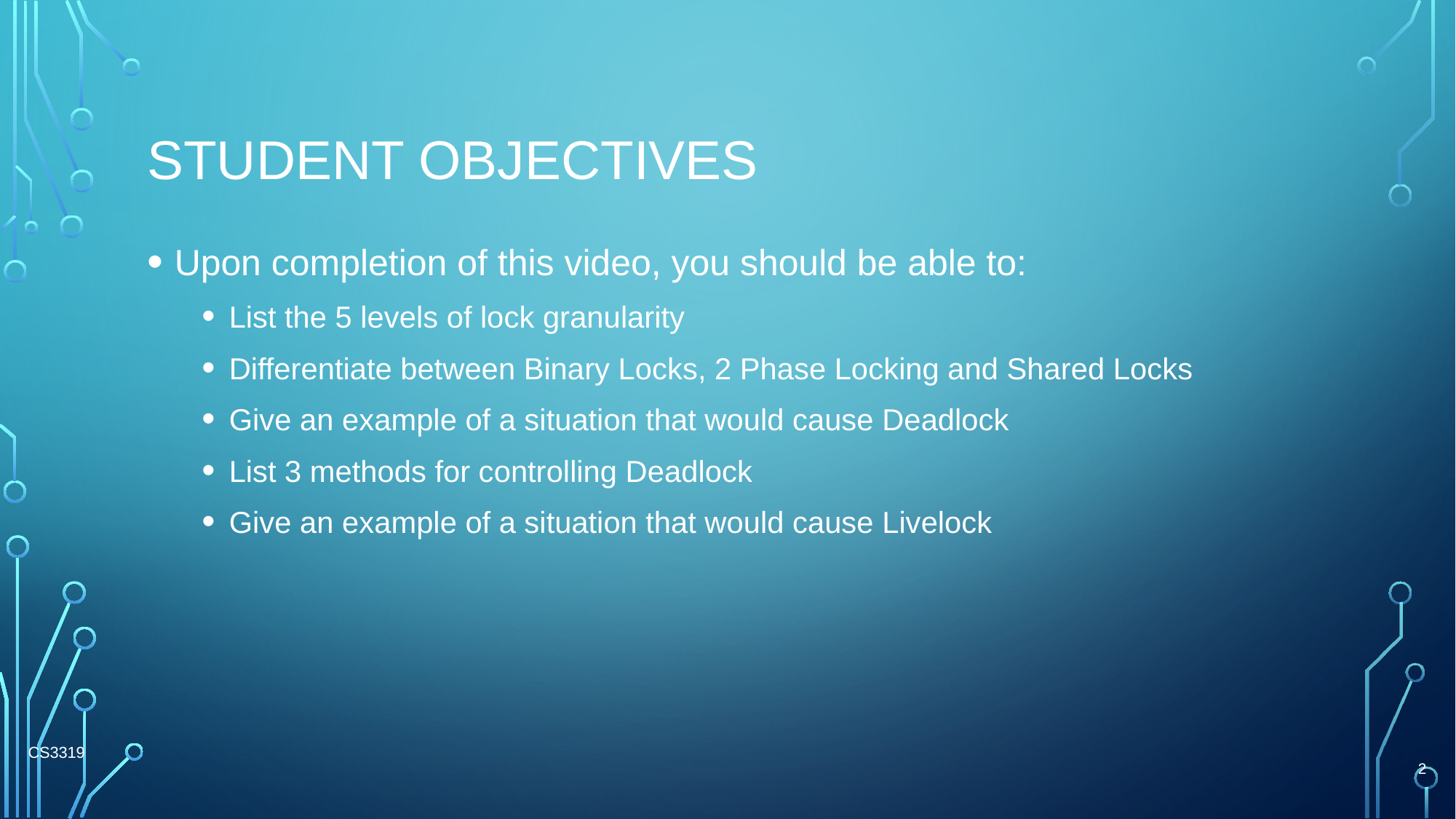

# Student Objectives
Upon completion of this video, you should be able to:
List the 5 levels of lock granularity
Differentiate between Binary Locks, 2 Phase Locking and Shared Locks
Give an example of a situation that would cause Deadlock
List 3 methods for controlling Deadlock
Give an example of a situation that would cause Livelock

CS3319
2